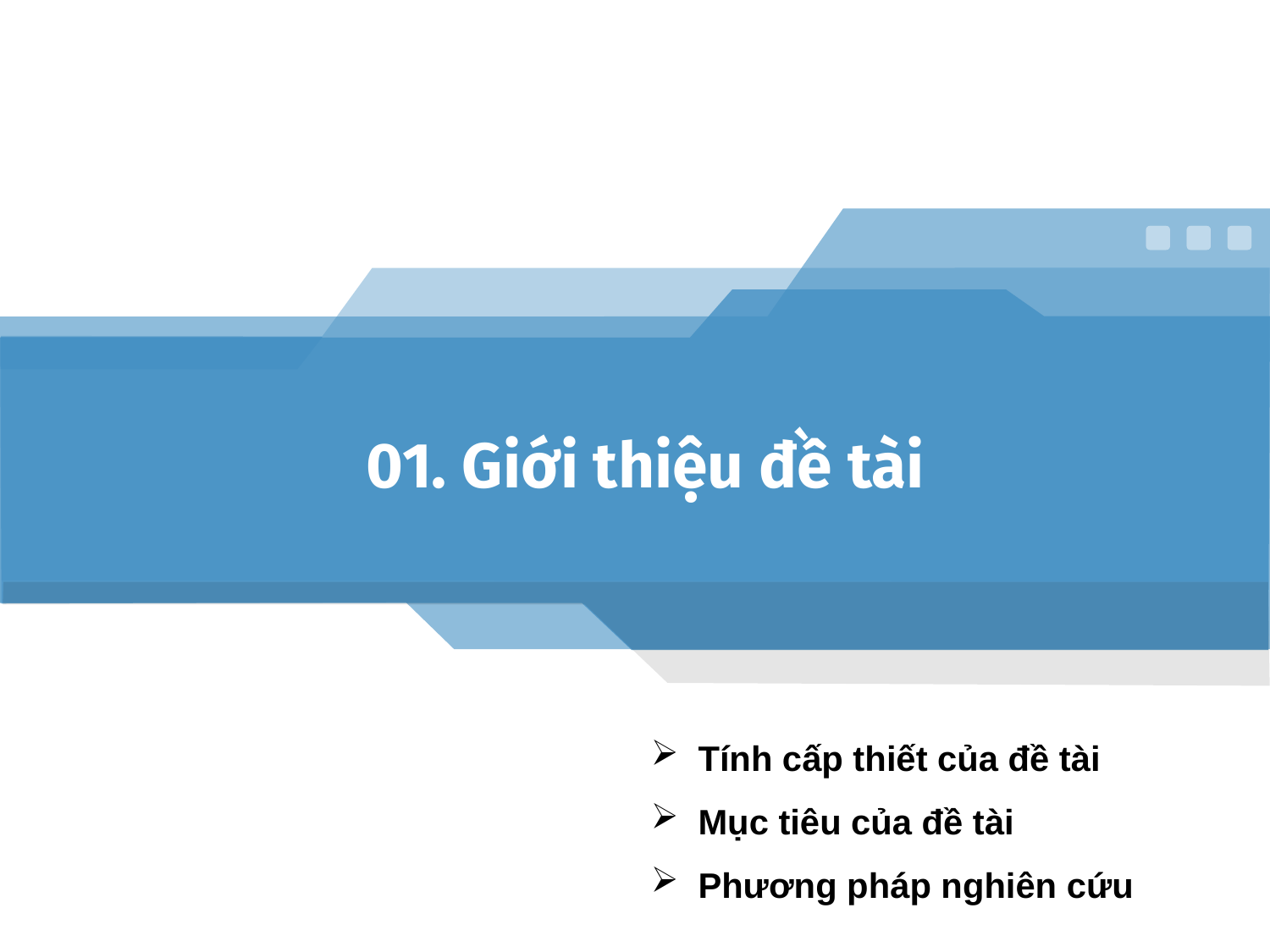

# 01. Giới thiệu đề tài

Tính cấp thiết của đề tài
Mục tiêu của đề tài
Phương pháp nghiên cứu